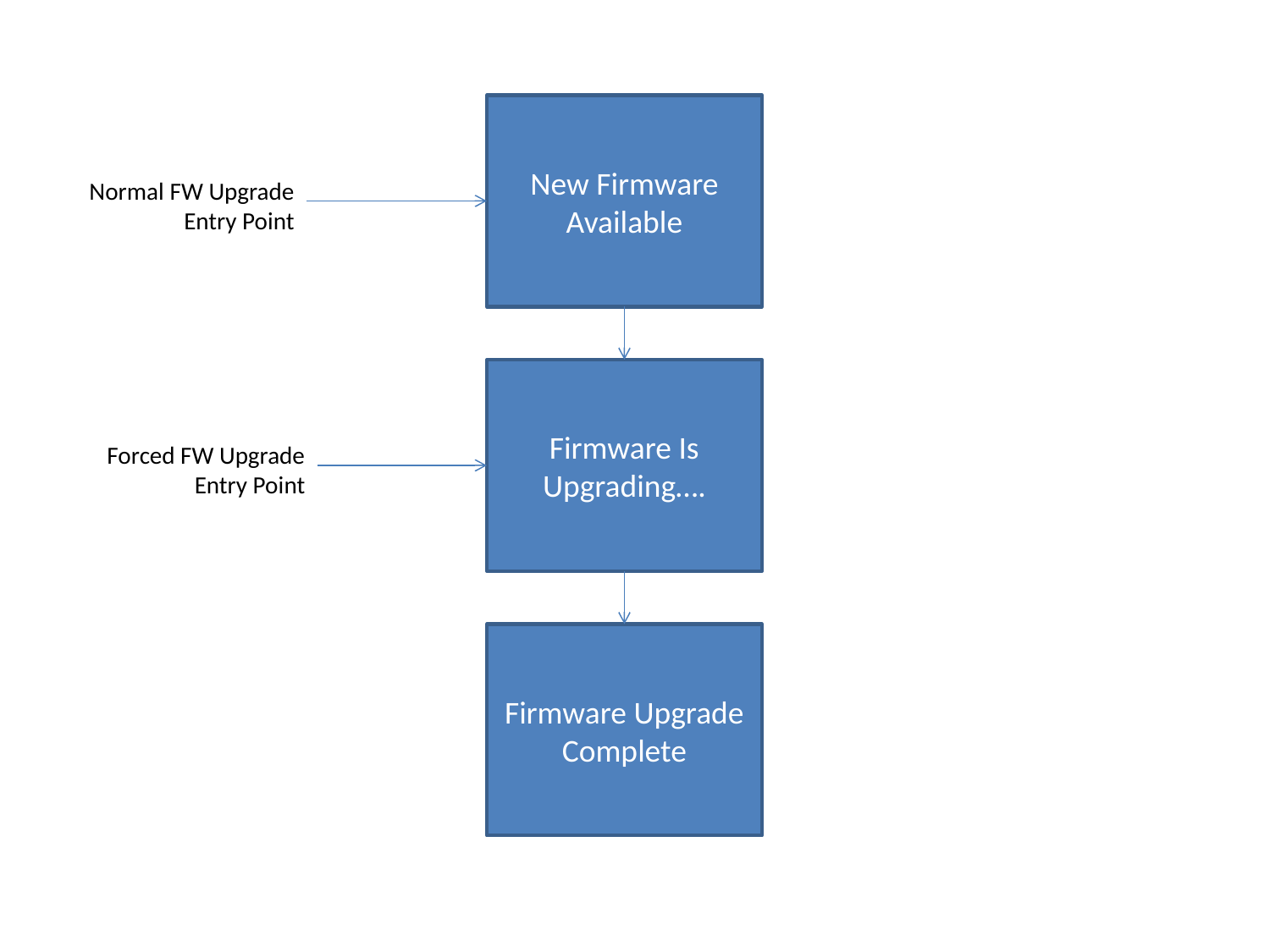

New Firmware Available
Normal FW Upgrade Entry Point
Firmware Is Upgrading….
Forced FW Upgrade Entry Point
Firmware Upgrade Complete